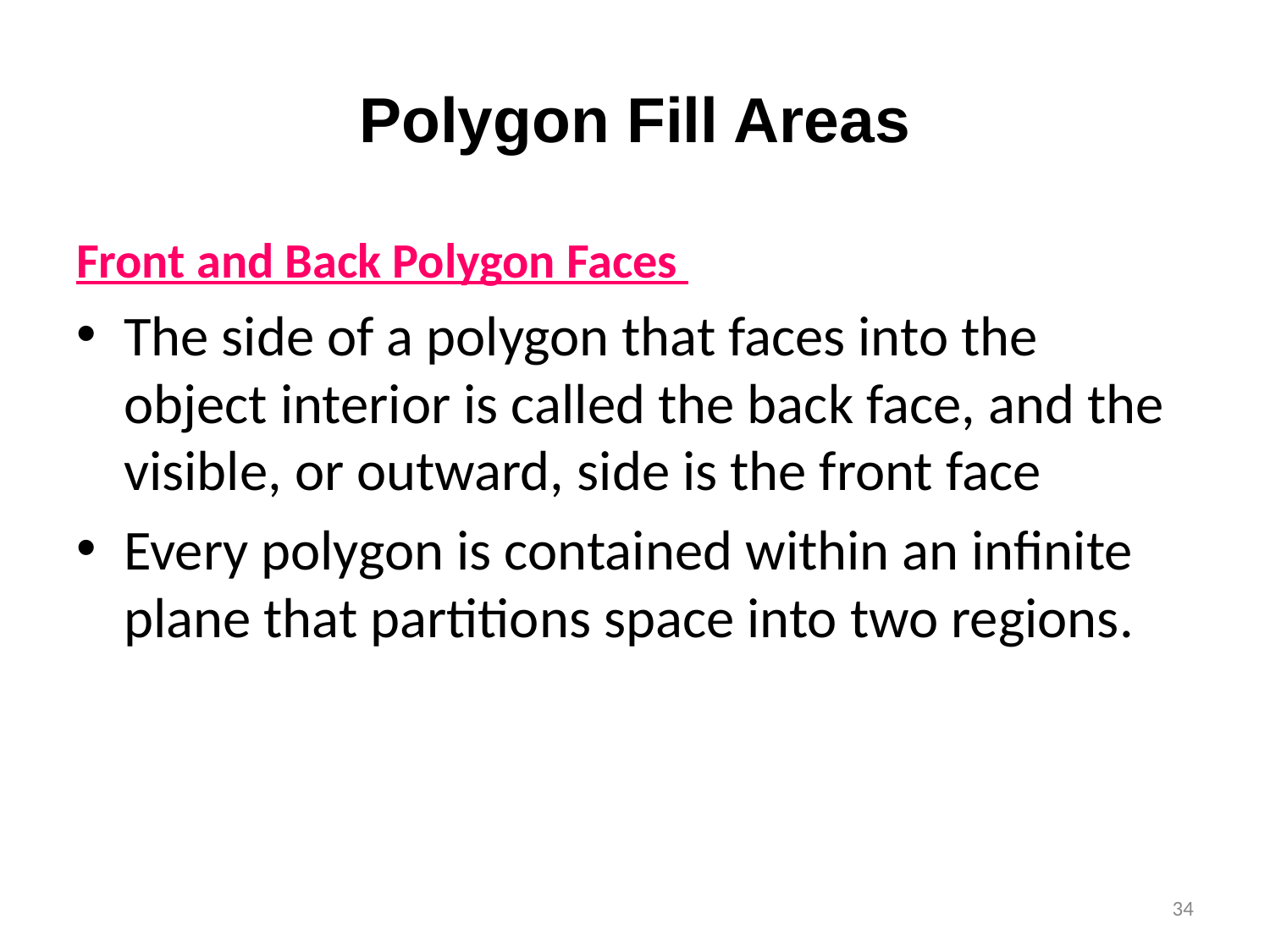

# Polygon Fill Areas
Front and Back Polygon Faces
The side of a polygon that faces into the object interior is called the back face, and the visible, or outward, side is the front face
Every polygon is contained within an infinite plane that partitions space into two regions.
34